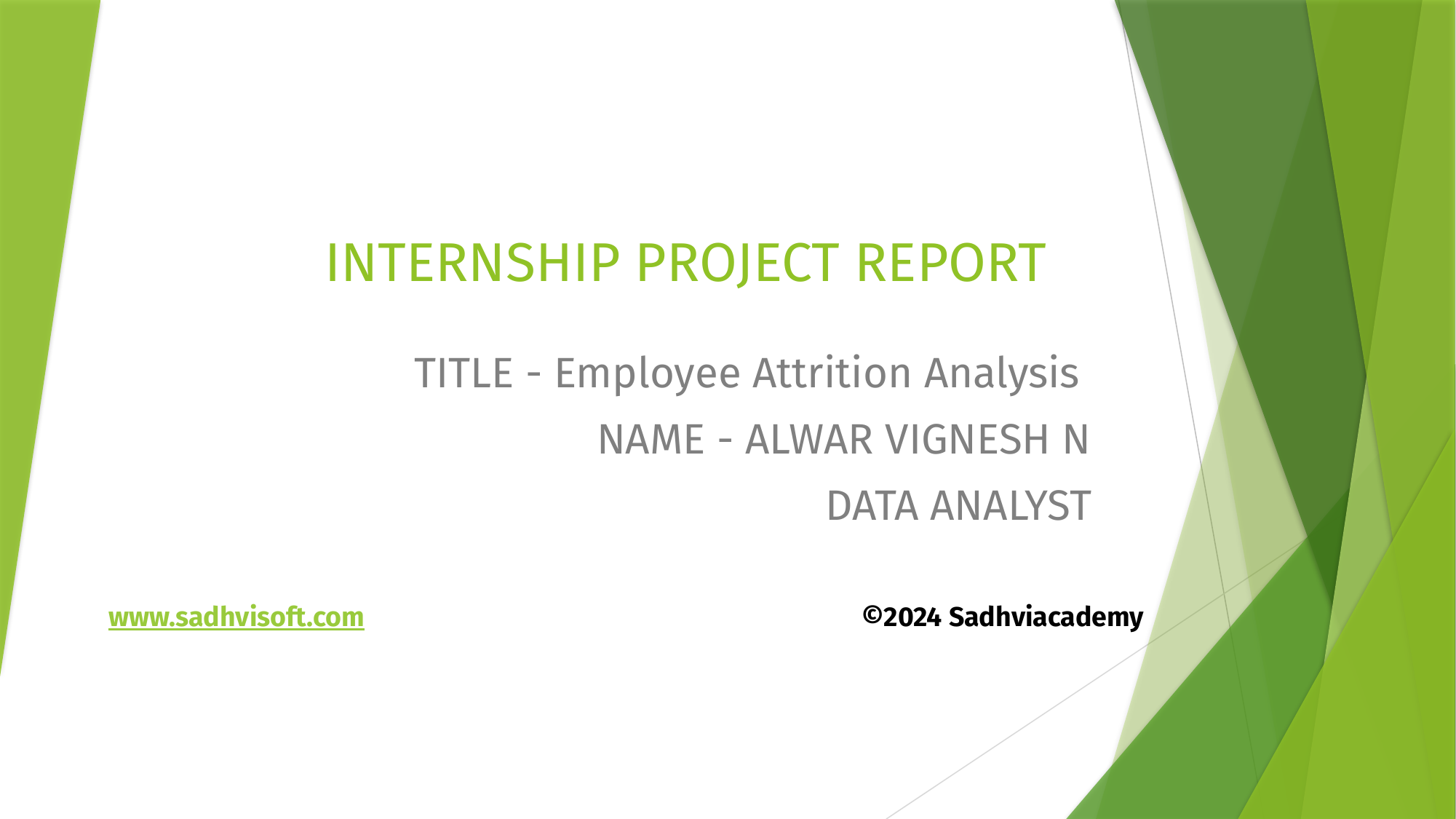

# INTERNSHIP PROJECT REPORT
                       TITLE - Employee Attrition Analysis
                       NAME - ALWAR VIGNESH N
                       DATA ANALYST
www.sadhvisoft.com
©2024 Sadhviacademy